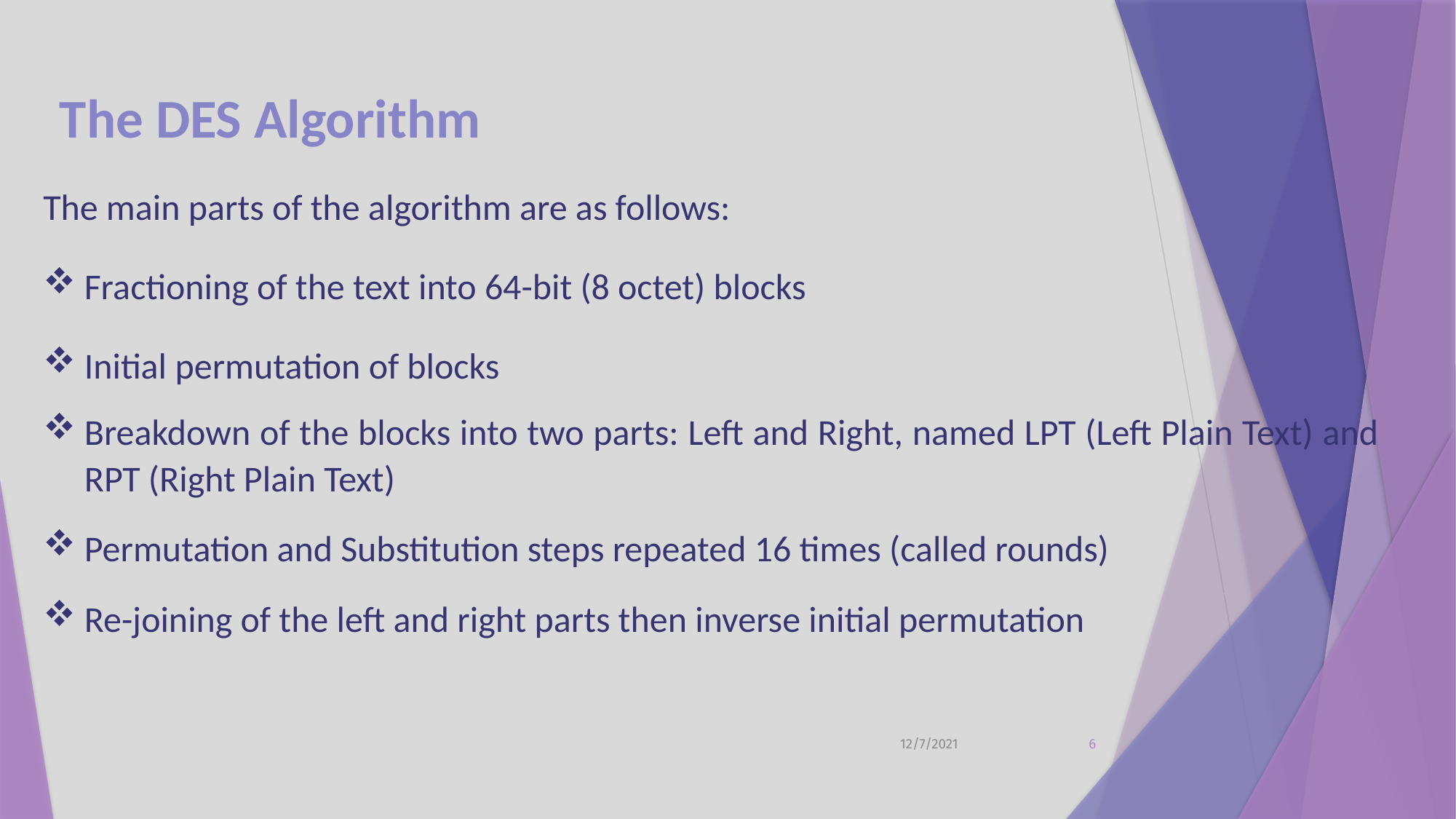

The DES Algorithm
The main parts of the algorithm are as follows:
Fractioning of the text into 64-bit (8 octet) blocks
Initial permutation of blocks
Breakdown of the blocks into two parts: Left and Right, named LPT (Left Plain Text) and RPT (Right Plain Text)
Permutation and Substitution steps repeated 16 times (called rounds)
Re-joining of the left and right parts then inverse initial permutation
12/7/2021
6